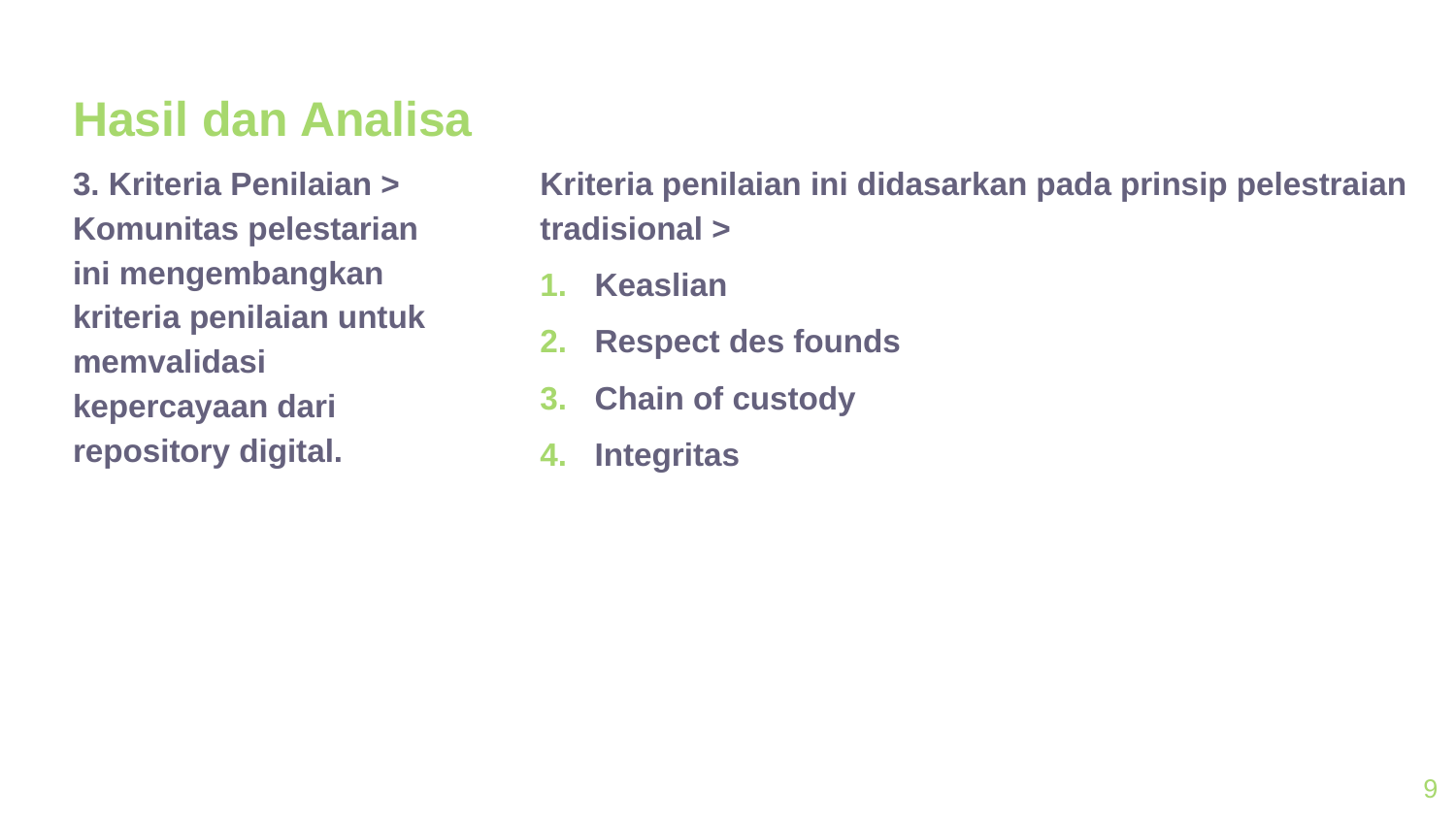

# Hasil dan Analisa
3. Kriteria Penilaian > Komunitas pelestarian ini mengembangkan kriteria penilaian untuk memvalidasi kepercayaan dari repository digital.
Kriteria penilaian ini didasarkan pada prinsip pelestraian tradisional >
Keaslian
Respect des founds
Chain of custody
Integritas

9